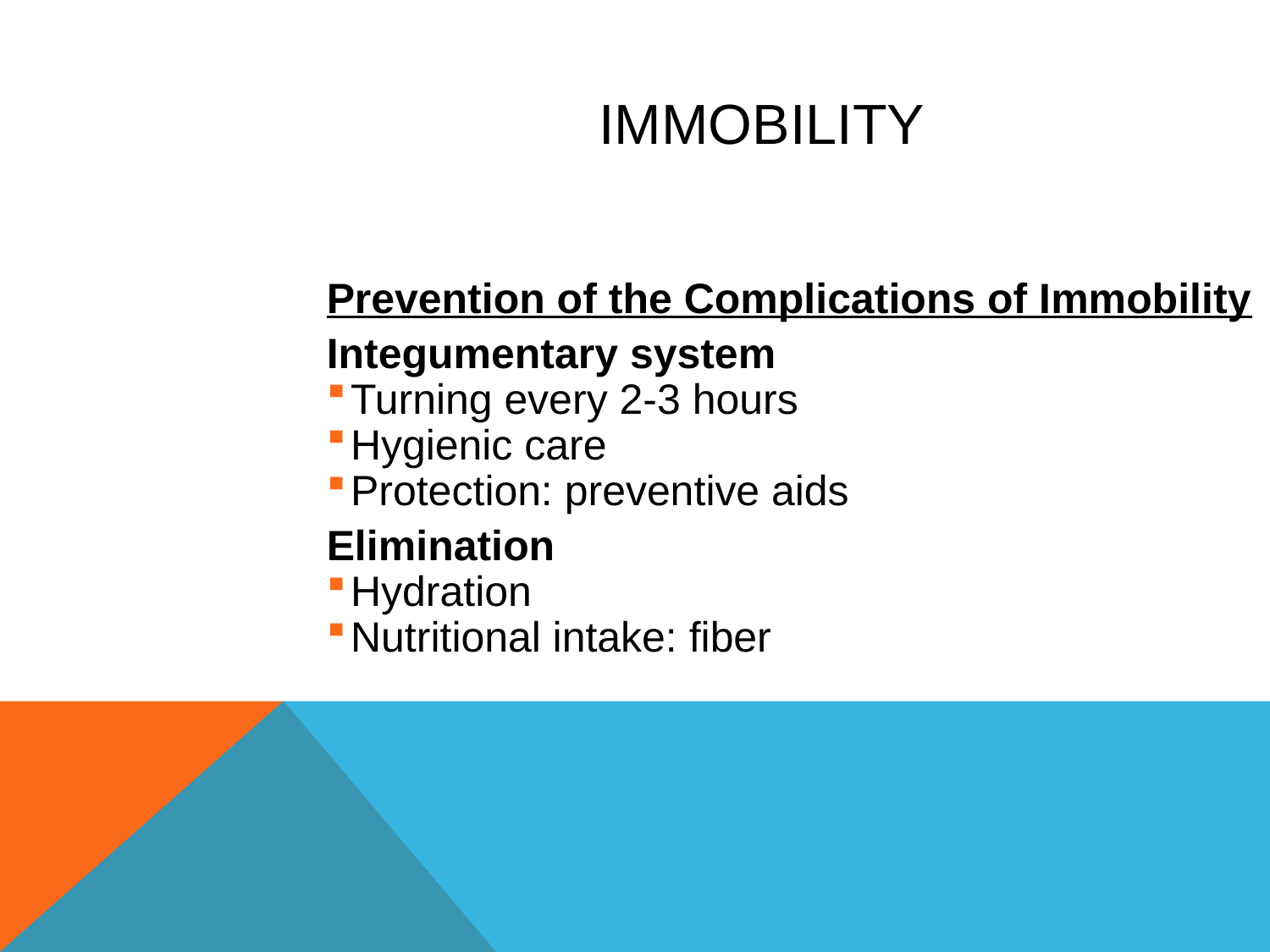

IMMOBILITY
Prevention of the Complications of Immobility
Integumentary system
Turning every 2-3 hours
Hygienic care
Protection: preventive aids
Elimination
Hydration
Nutritional intake: fiber